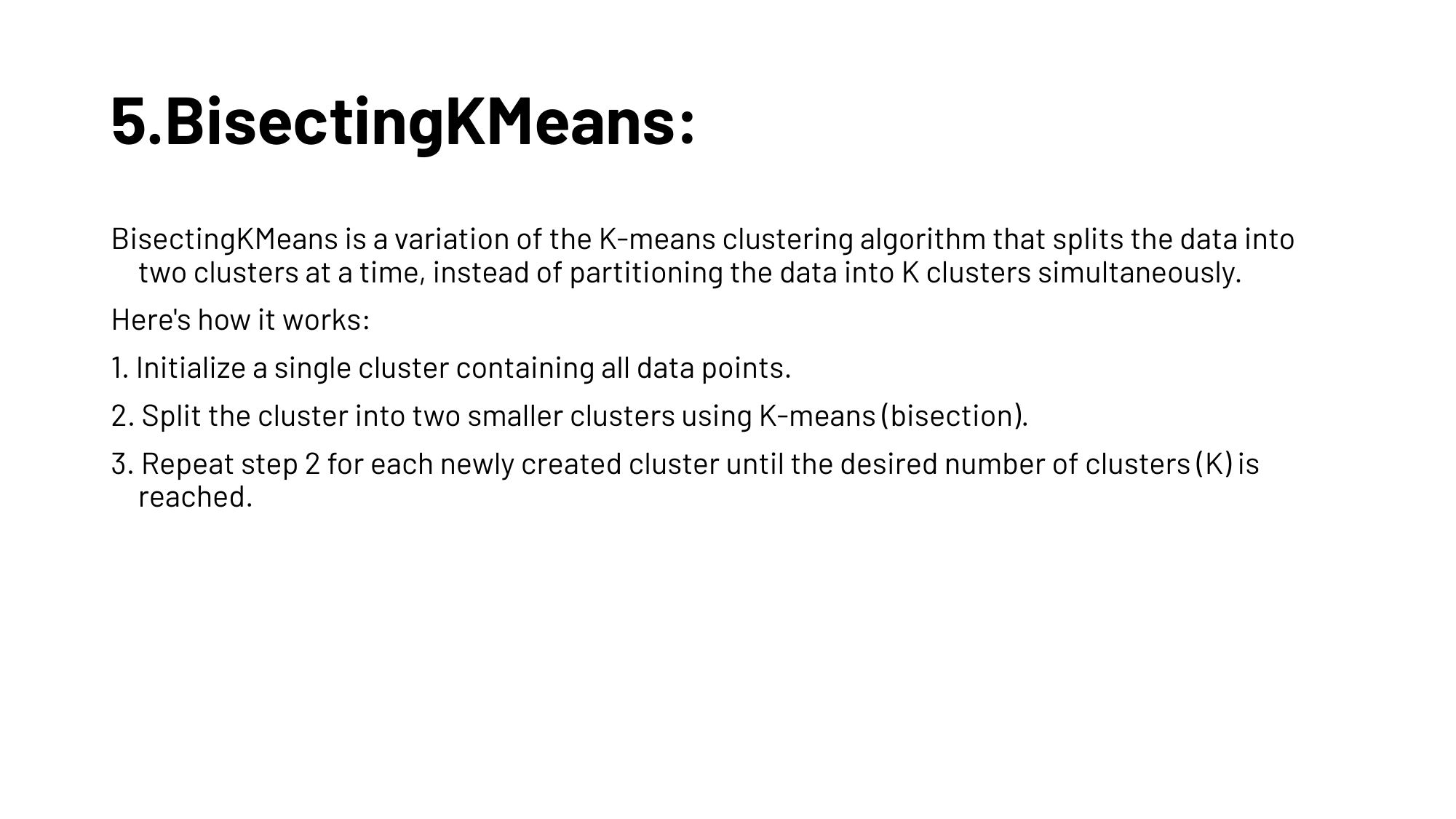

# 5.BisectingKMeans:
BisectingKMeans is a variation of the K-means clustering algorithm that splits the data into two clusters at a time, instead of partitioning the data into K clusters simultaneously.
Here's how it works:
1. Initialize a single cluster containing all data points.
2. Split the cluster into two smaller clusters using K-means (bisection).
3. Repeat step 2 for each newly created cluster until the desired number of clusters (K) is reached.